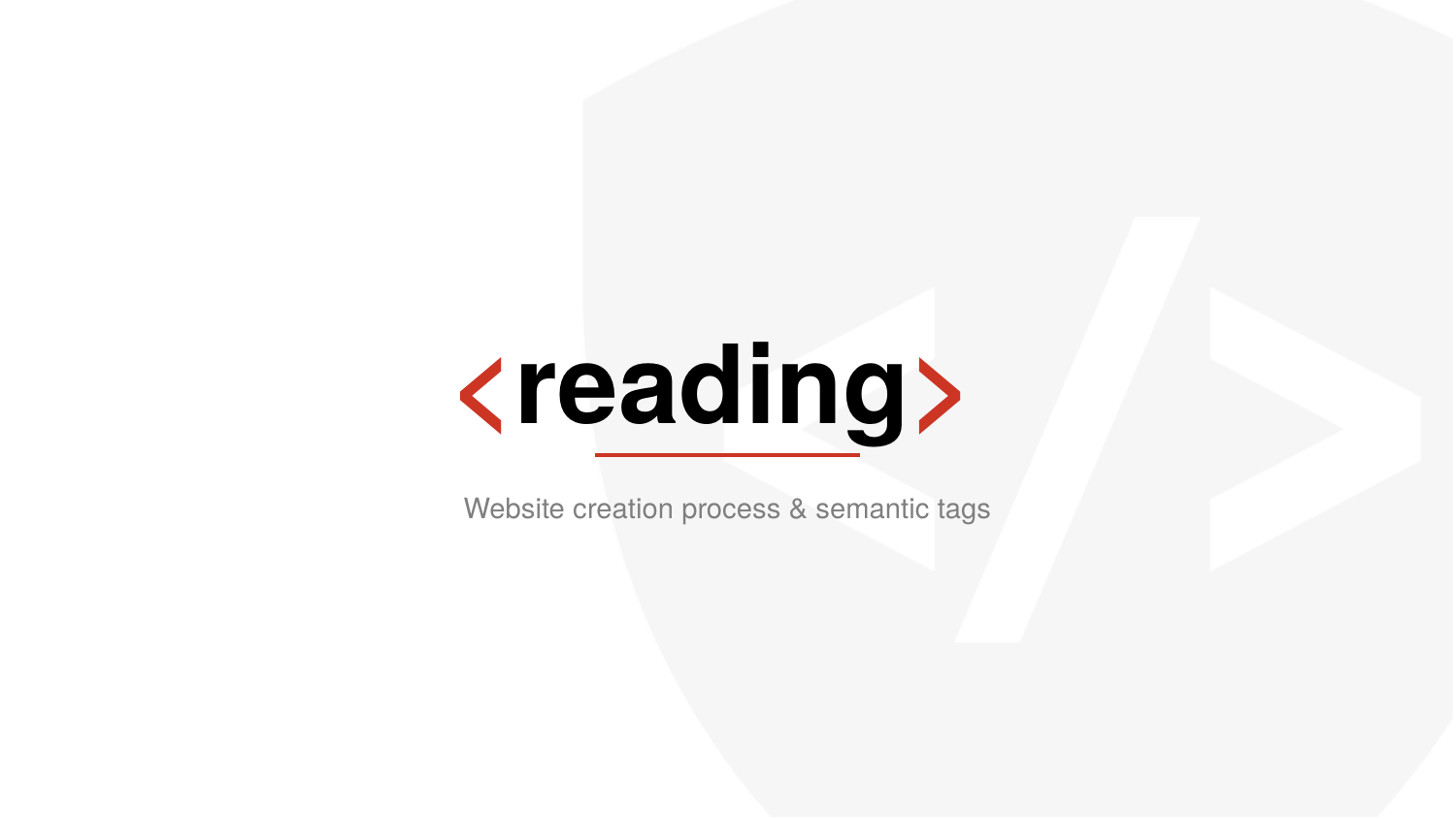

<reading>
Website creation process & semantic tags